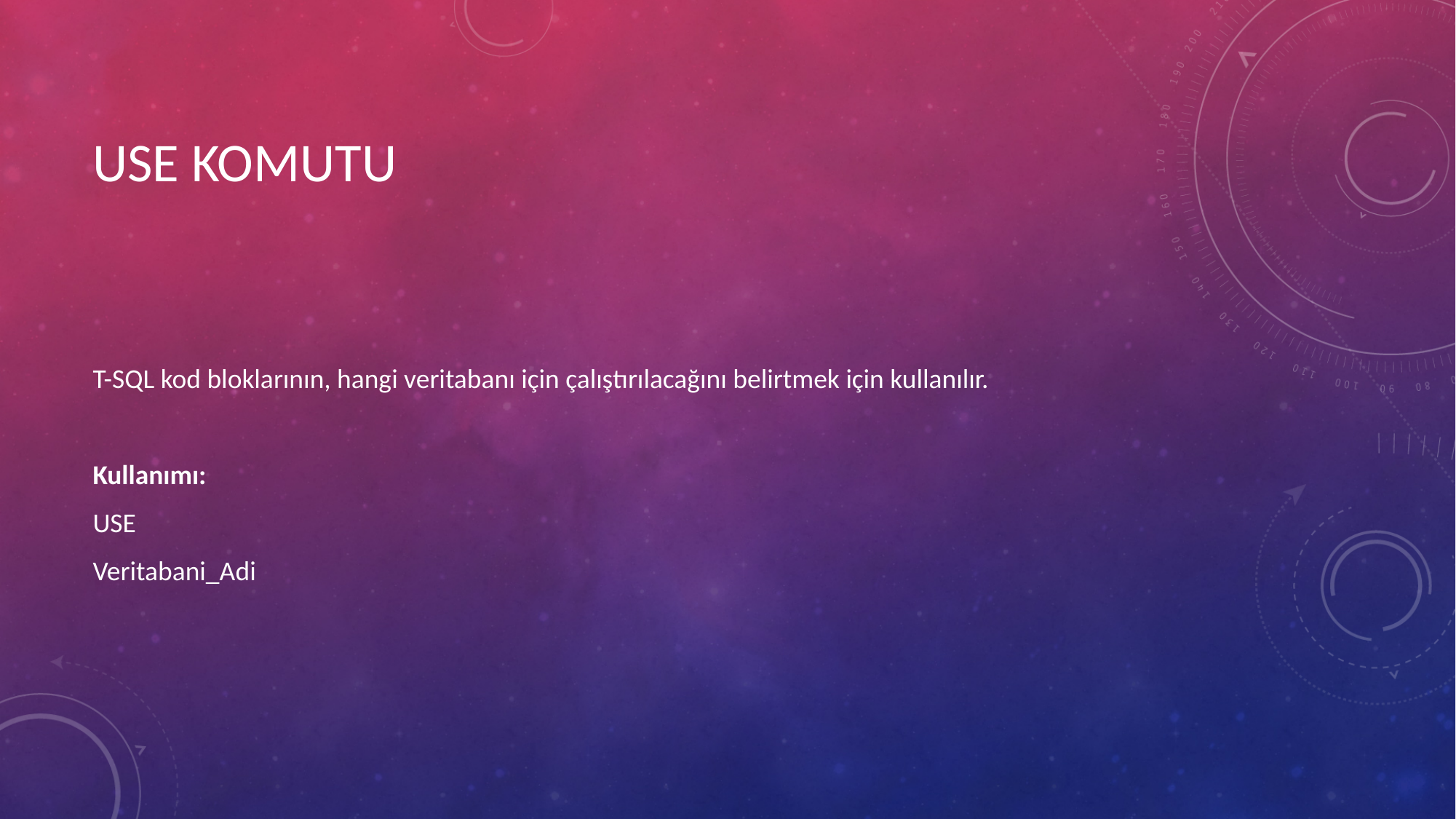

# USE Komutu
T-SQL kod bloklarının, hangi veritabanı için çalıştırılacağını belirtmek için kullanılır.

Kullanımı:
USE
Veritabani_Adi